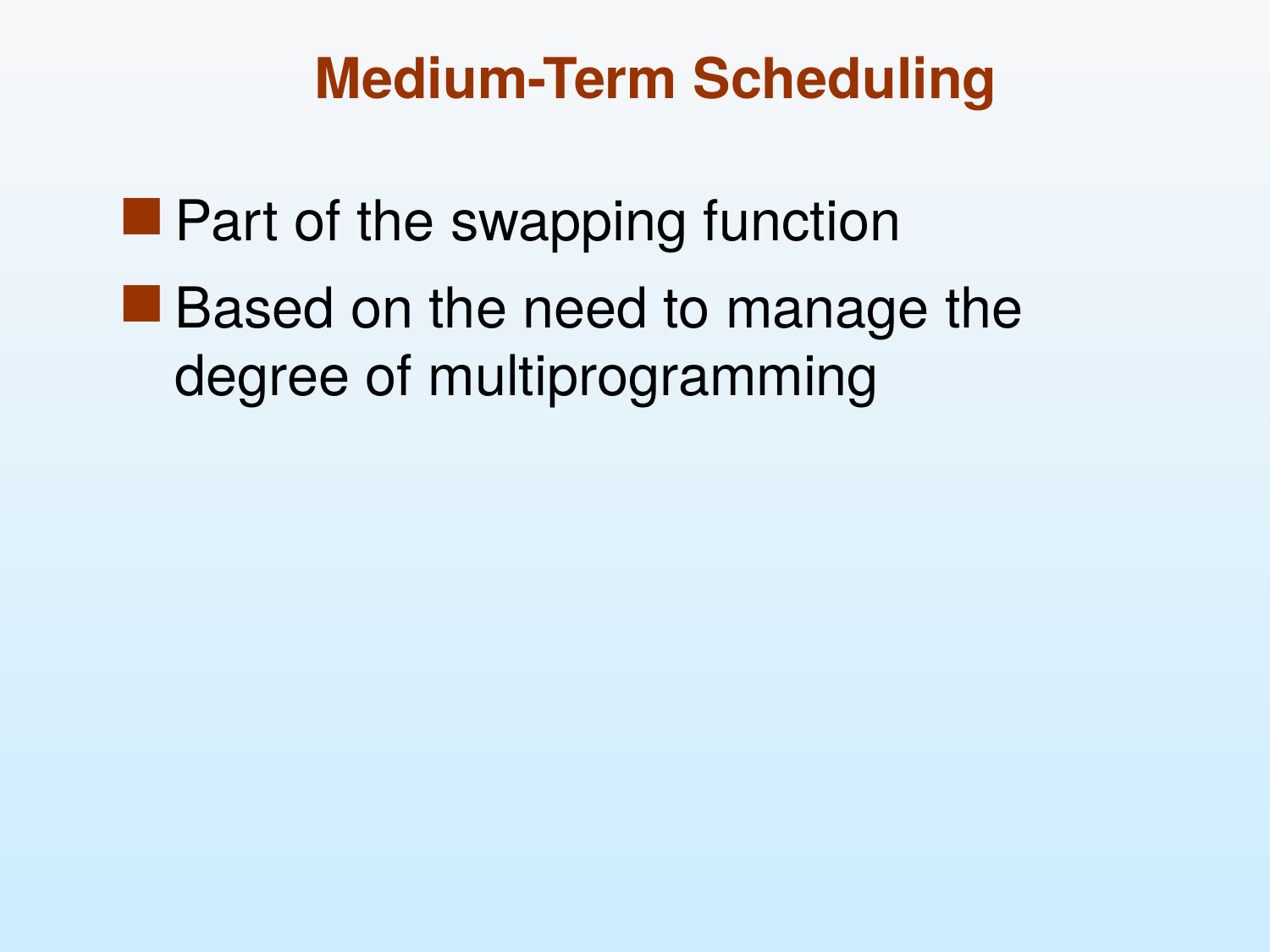

# Medium-Term Scheduling
Part of the swapping function
Based on the need to manage the degree of multiprogramming